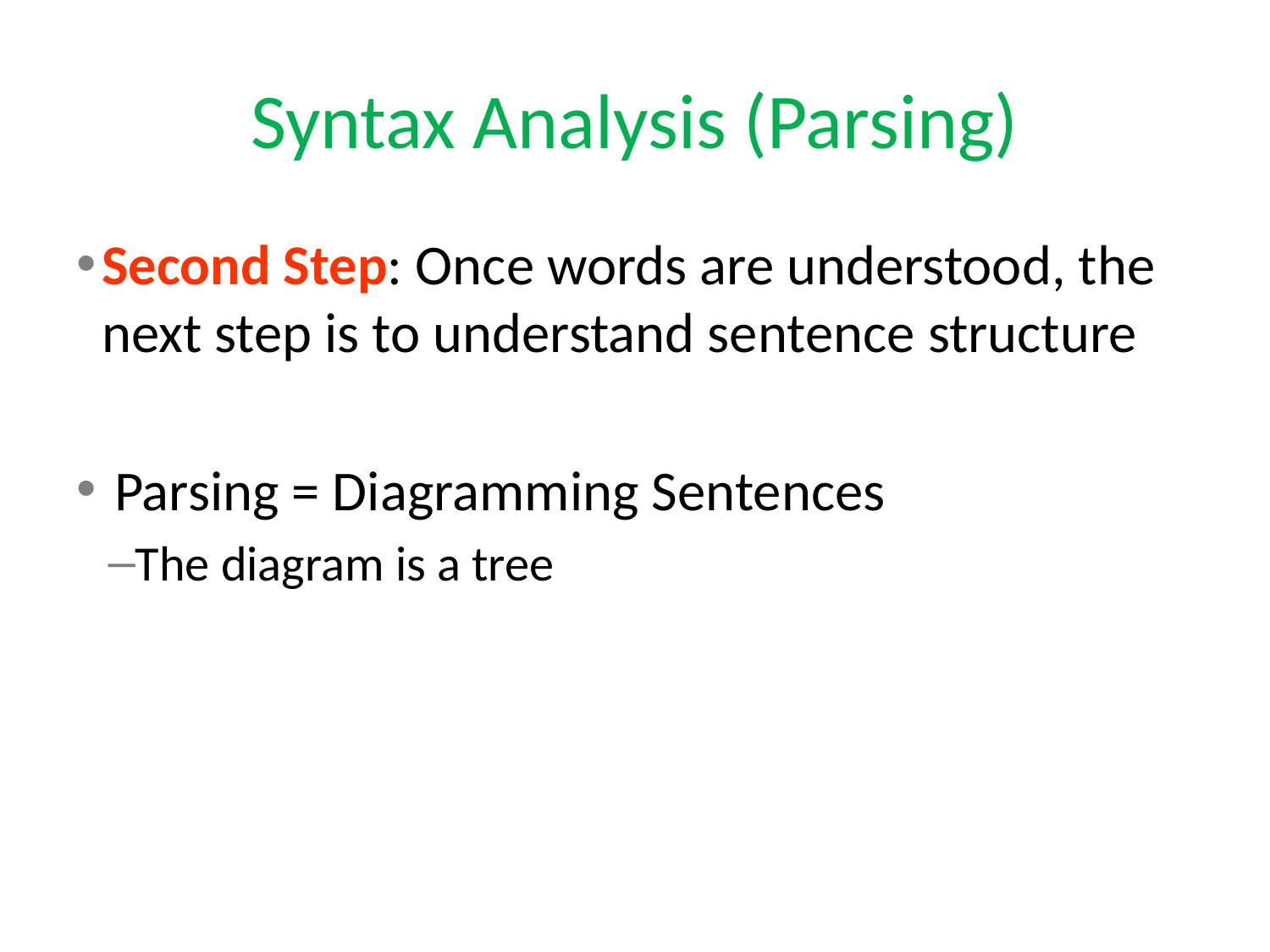

# Syntax Analysis (Parsing)
Second Step: Once words are understood, the next step is to understand sentence structure

 Parsing = Diagramming Sentences
The diagram is a tree